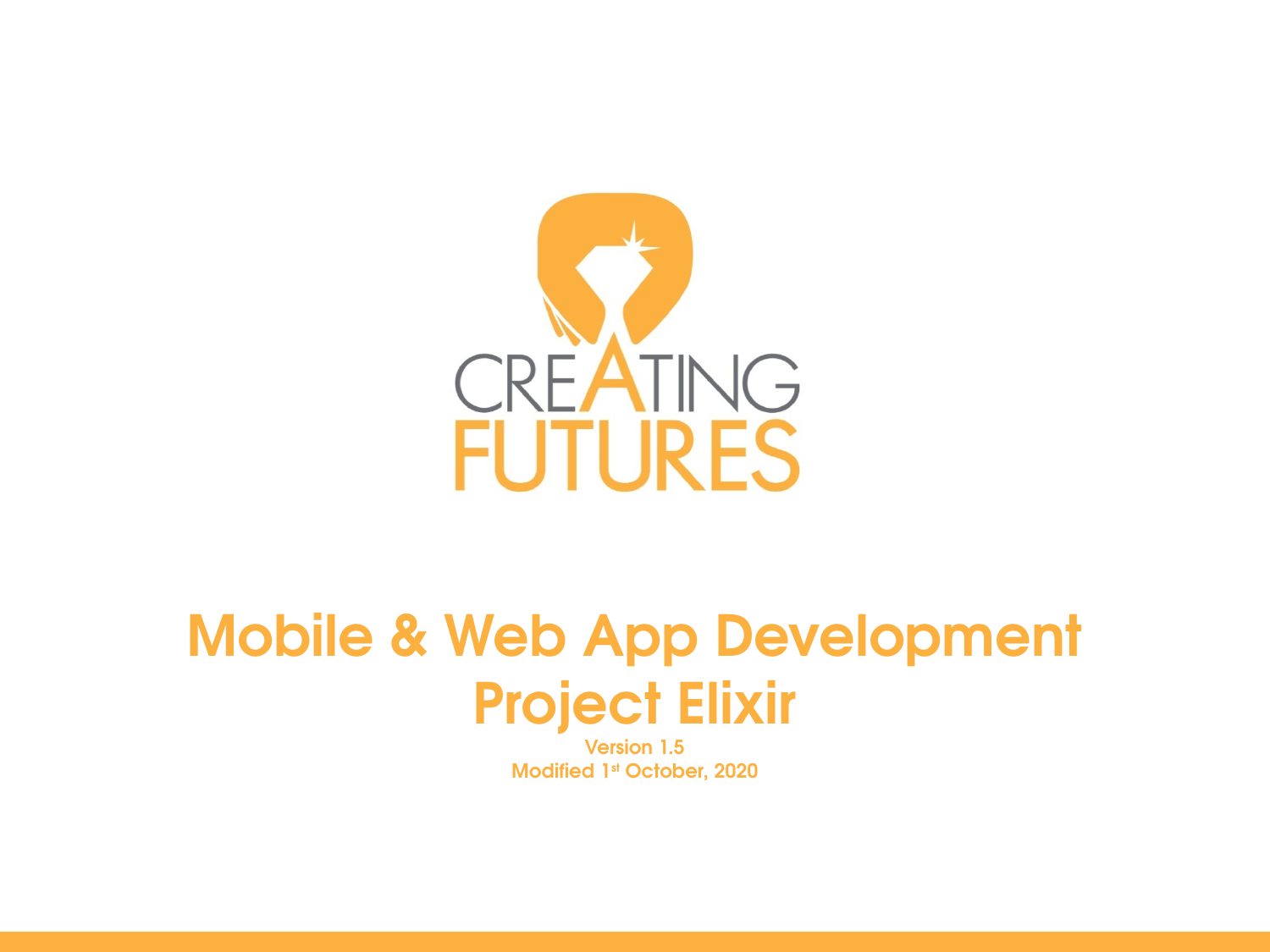

# Mobile & Web App Development Project Elixir Version 1.5 Modified 1st October, 2020